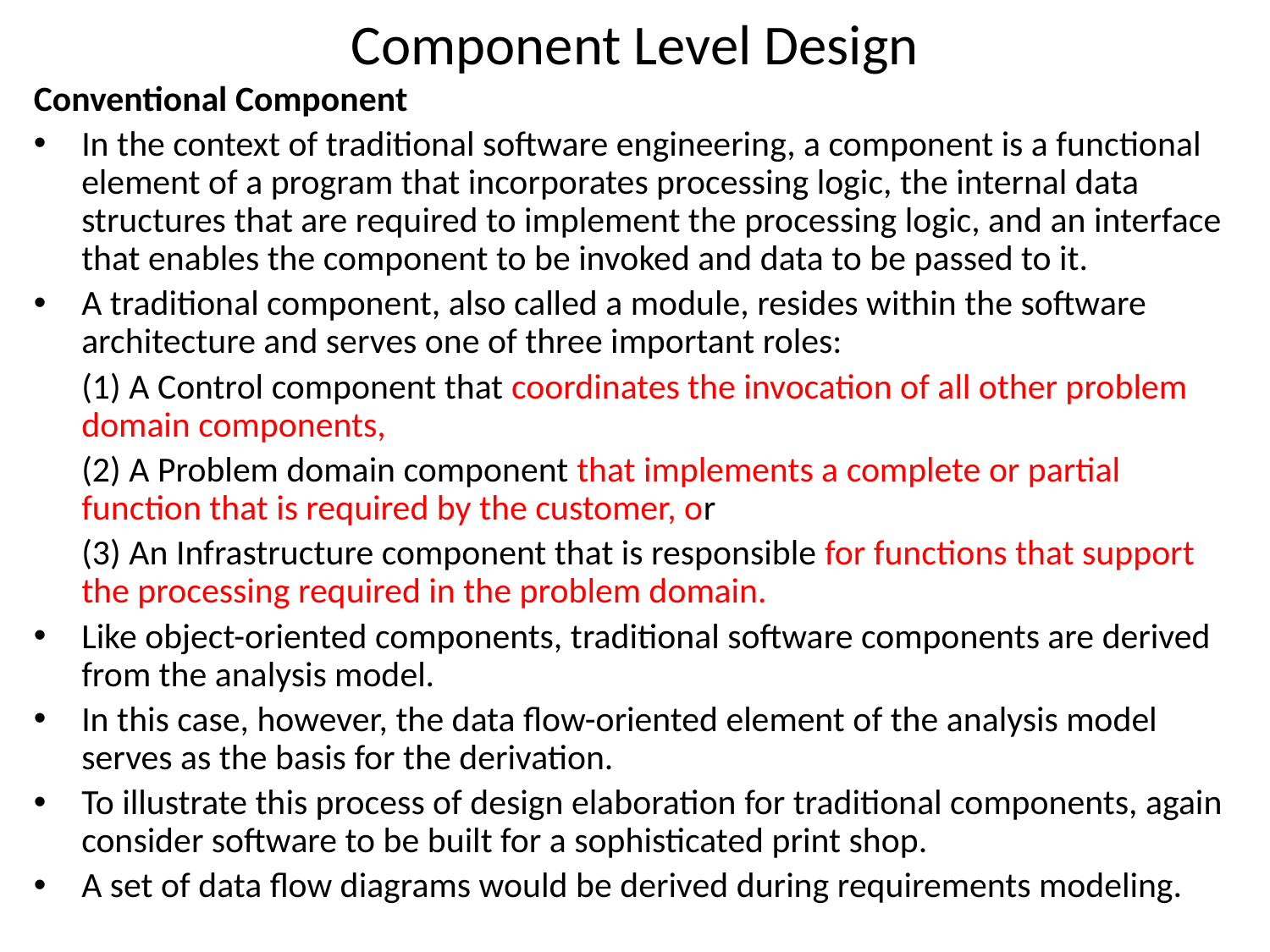

# Component Level Design
Conventional Component
In the context of traditional software engineering, a component is a functional element of a program that incorporates processing logic, the internal data structures that are required to implement the processing logic, and an interface that enables the component to be invoked and data to be passed to it.
A traditional component, also called a module, resides within the software architecture and serves one of three important roles:
	(1) A Control component that coordinates the invocation of all other problem domain components,
	(2) A Problem domain component that implements a complete or partial function that is required by the customer, or
	(3) An Infrastructure component that is responsible for functions that support the processing required in the problem domain.
Like object-oriented components, traditional software components are derived from the analysis model.
In this case, however, the data flow-oriented element of the analysis model serves as the basis for the derivation.
To illustrate this process of design elaboration for traditional components, again consider software to be built for a sophisticated print shop.
A set of data flow diagrams would be derived during requirements modeling.